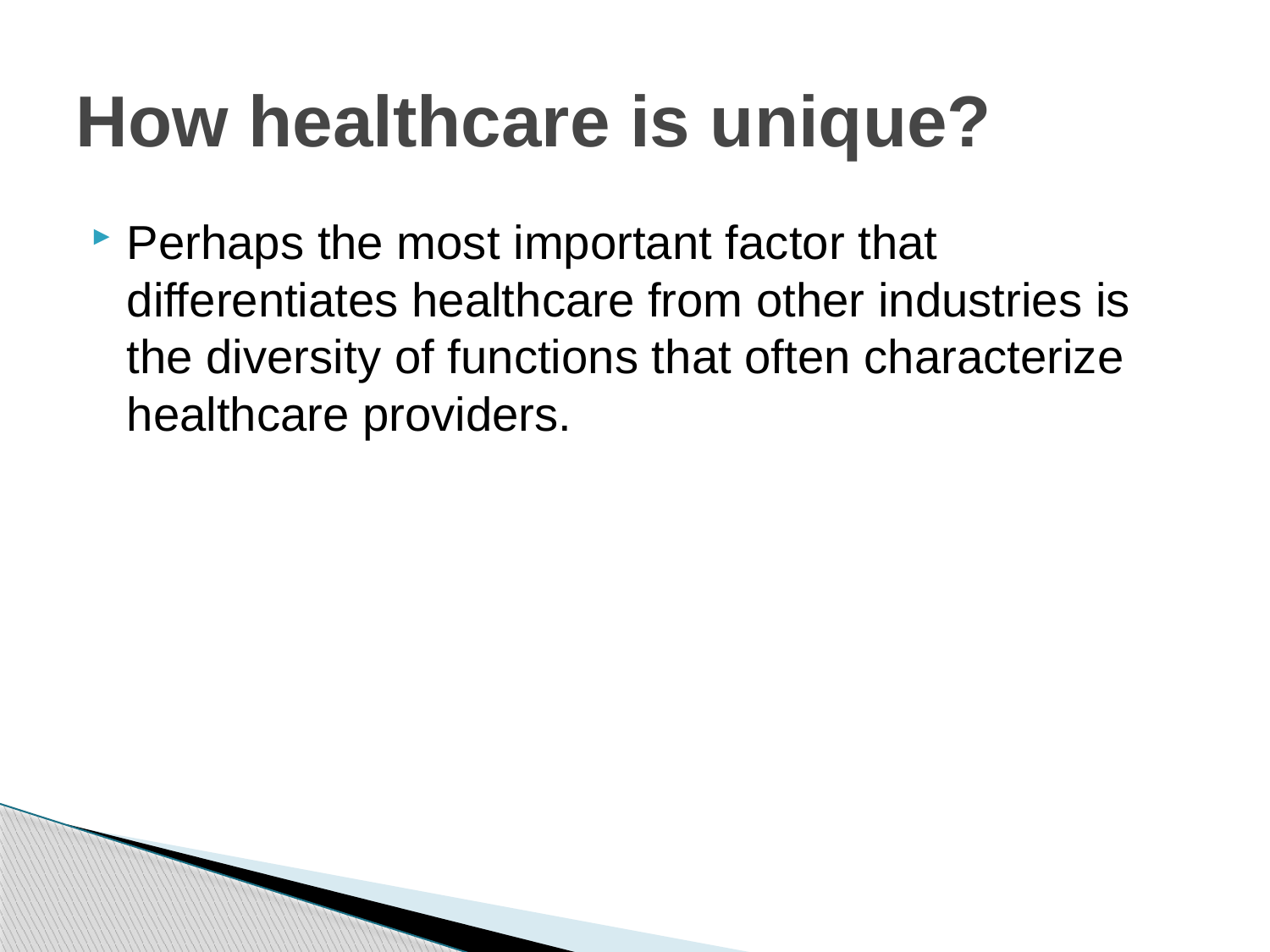

# How healthcare is unique?
Perhaps the most important factor that differentiates healthcare from other industries is the diversity of functions that often characterize healthcare providers.